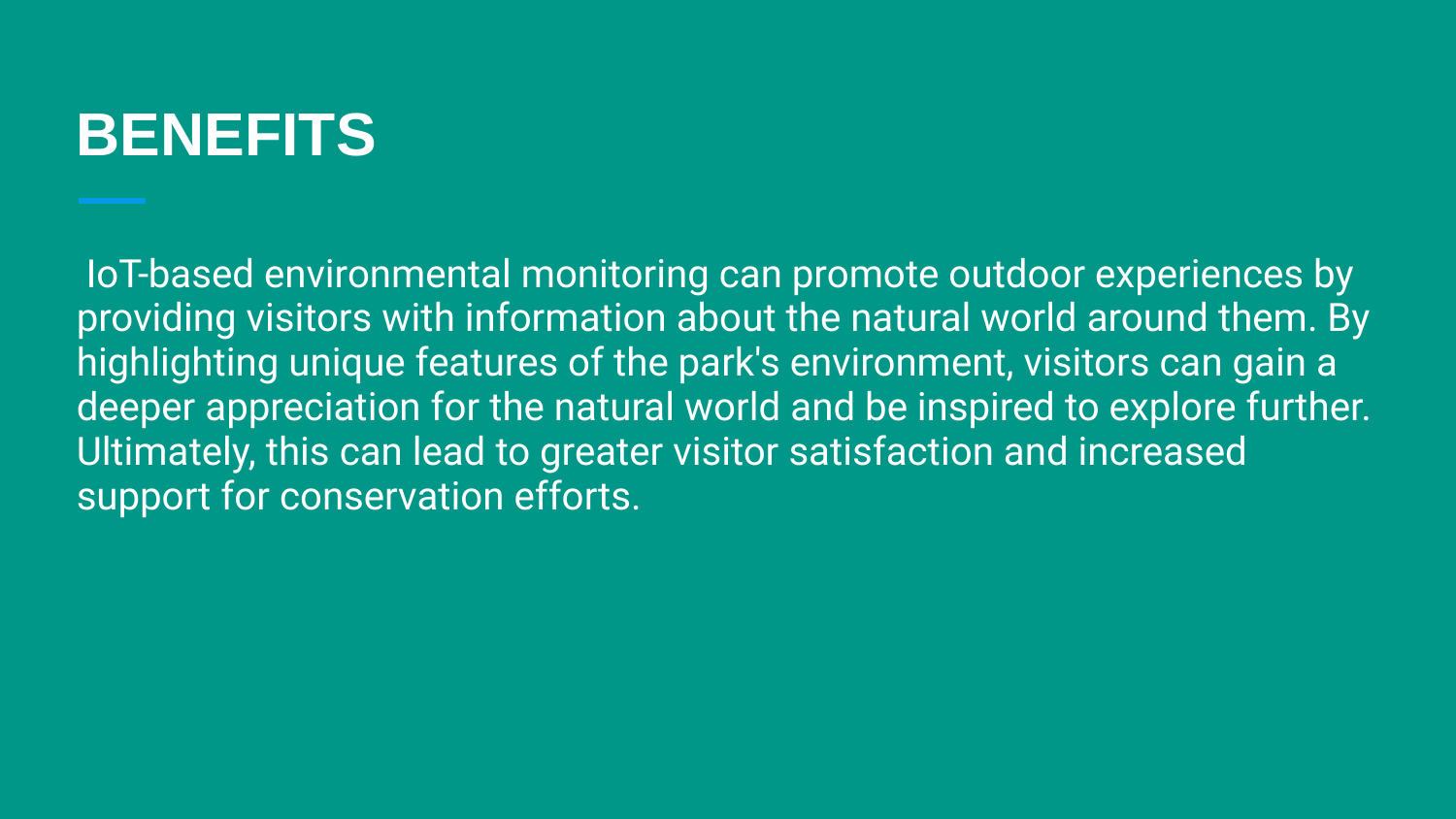

# BENEFITS
 IoT-based environmental monitoring can promote outdoor experiences by providing visitors with information about the natural world around them. By highlighting unique features of the park's environment, visitors can gain a deeper appreciation for the natural world and be inspired to explore further. Ultimately, this can lead to greater visitor satisfaction and increased support for conservation efforts.